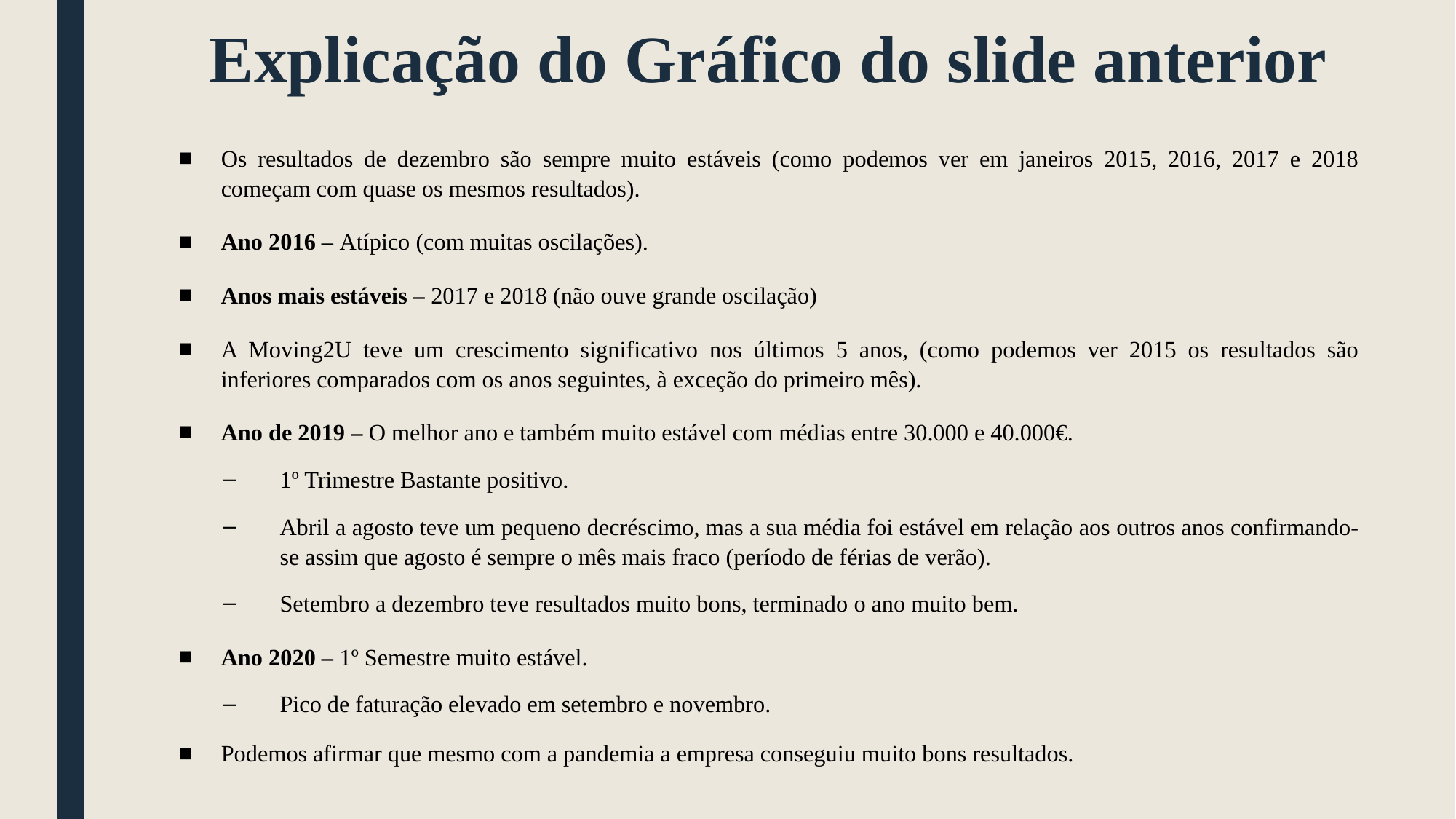

# Explicação do Gráfico do slide anterior
Os resultados de dezembro são sempre muito estáveis (como podemos ver em janeiros 2015, 2016, 2017 e 2018 começam com quase os mesmos resultados).
Ano 2016 – Atípico (com muitas oscilações).
Anos mais estáveis – 2017 e 2018 (não ouve grande oscilação)
A Moving2U teve um crescimento significativo nos últimos 5 anos, (como podemos ver 2015 os resultados são inferiores comparados com os anos seguintes, à exceção do primeiro mês).
Ano de 2019 – O melhor ano e também muito estável com médias entre 30.000 e 40.000€.
1º Trimestre Bastante positivo.
Abril a agosto teve um pequeno decréscimo, mas a sua média foi estável em relação aos outros anos confirmando-se assim que agosto é sempre o mês mais fraco (período de férias de verão).
Setembro a dezembro teve resultados muito bons, terminado o ano muito bem.
Ano 2020 – 1º Semestre muito estável.
Pico de faturação elevado em setembro e novembro.
Podemos afirmar que mesmo com a pandemia a empresa conseguiu muito bons resultados.